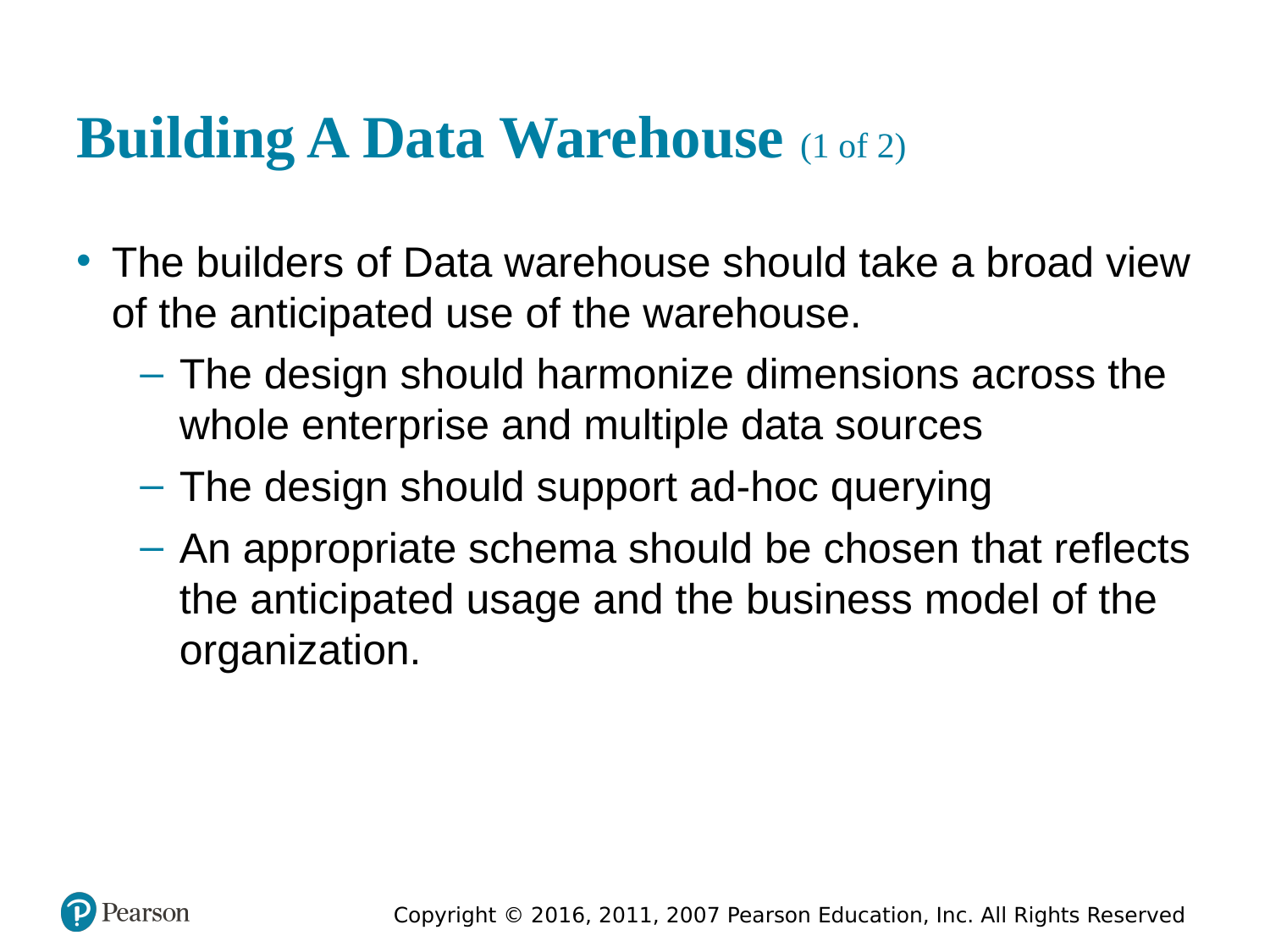

# Building A Data Warehouse (1 of 2)
The builders of Data warehouse should take a broad view of the anticipated use of the warehouse.
The design should harmonize dimensions across the whole enterprise and multiple data sources
The design should support ad-hoc querying
An appropriate schema should be chosen that reflects the anticipated usage and the business model of the organization.